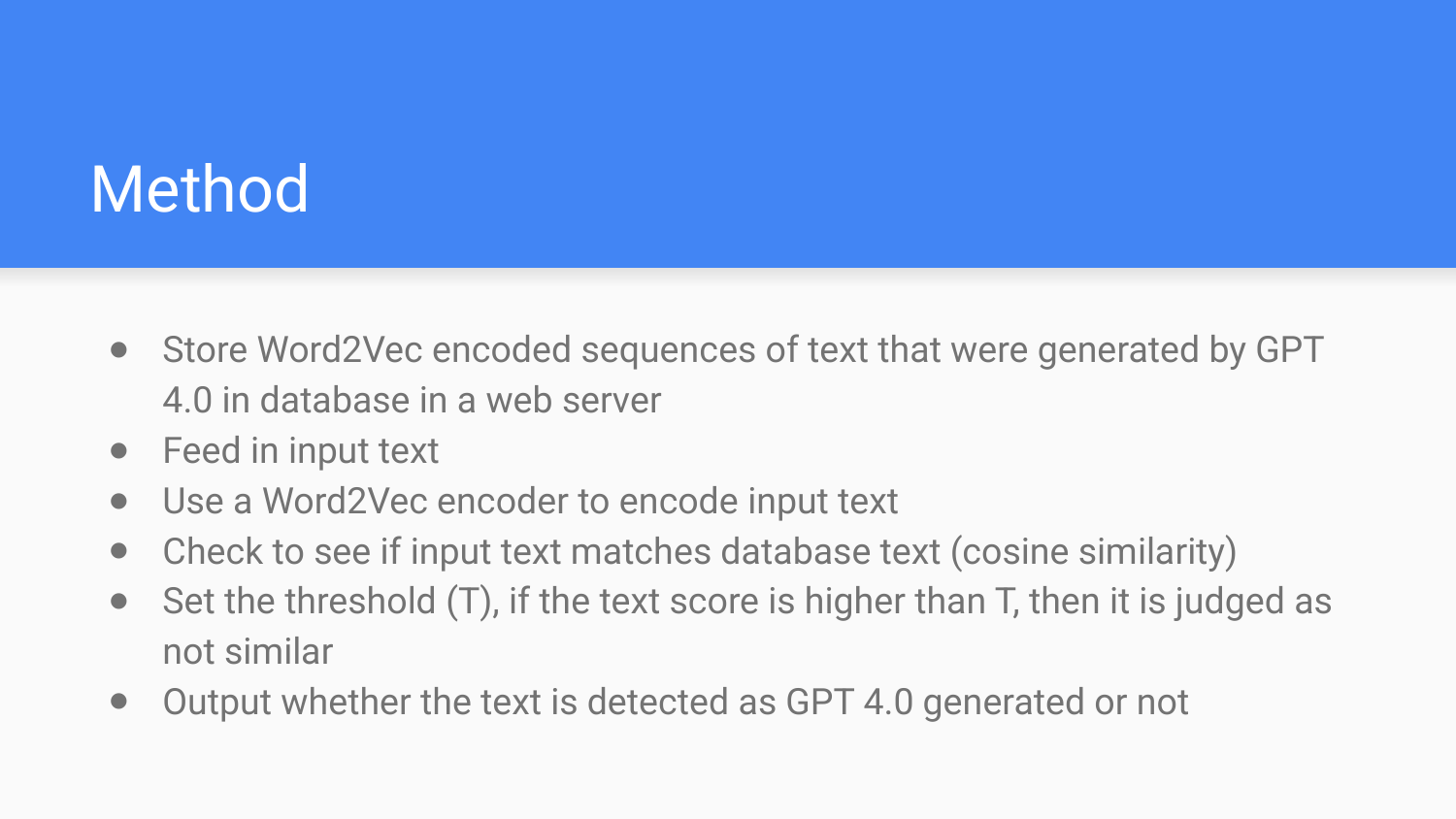

# Method
Store Word2Vec encoded sequences of text that were generated by GPT 4.0 in database in a web server
Feed in input text
Use a Word2Vec encoder to encode input text
Check to see if input text matches database text (cosine similarity)
Set the threshold (T), if the text score is higher than T, then it is judged as not similar
Output whether the text is detected as GPT 4.0 generated or not